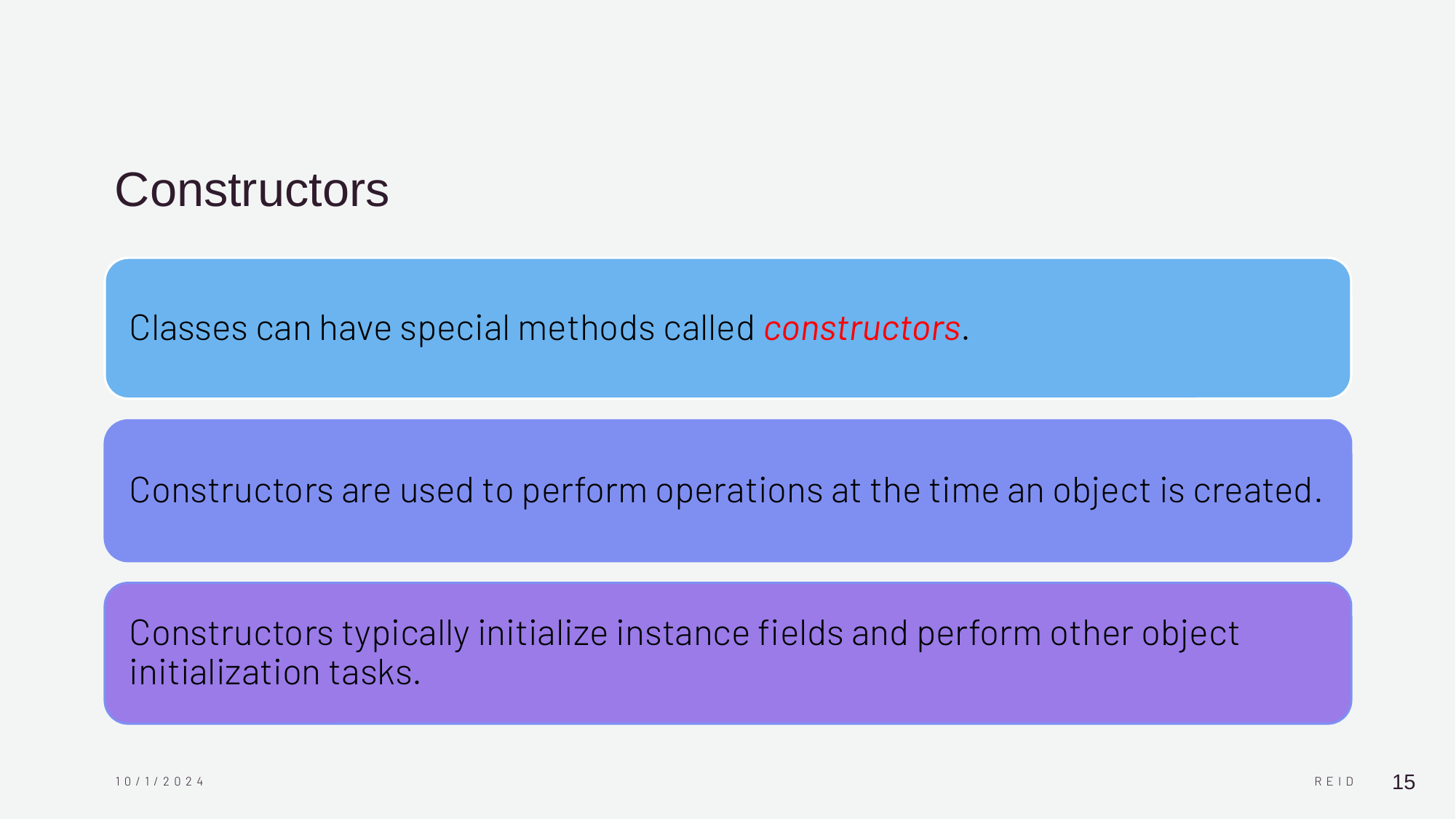

Constructors
Classes can have special methods called constructors.
Constructors are used to perform operations at the time an object is created.
Constructors typically initialize instance fields and perform other object initialization tasks.
10/1/2024
Reid
15